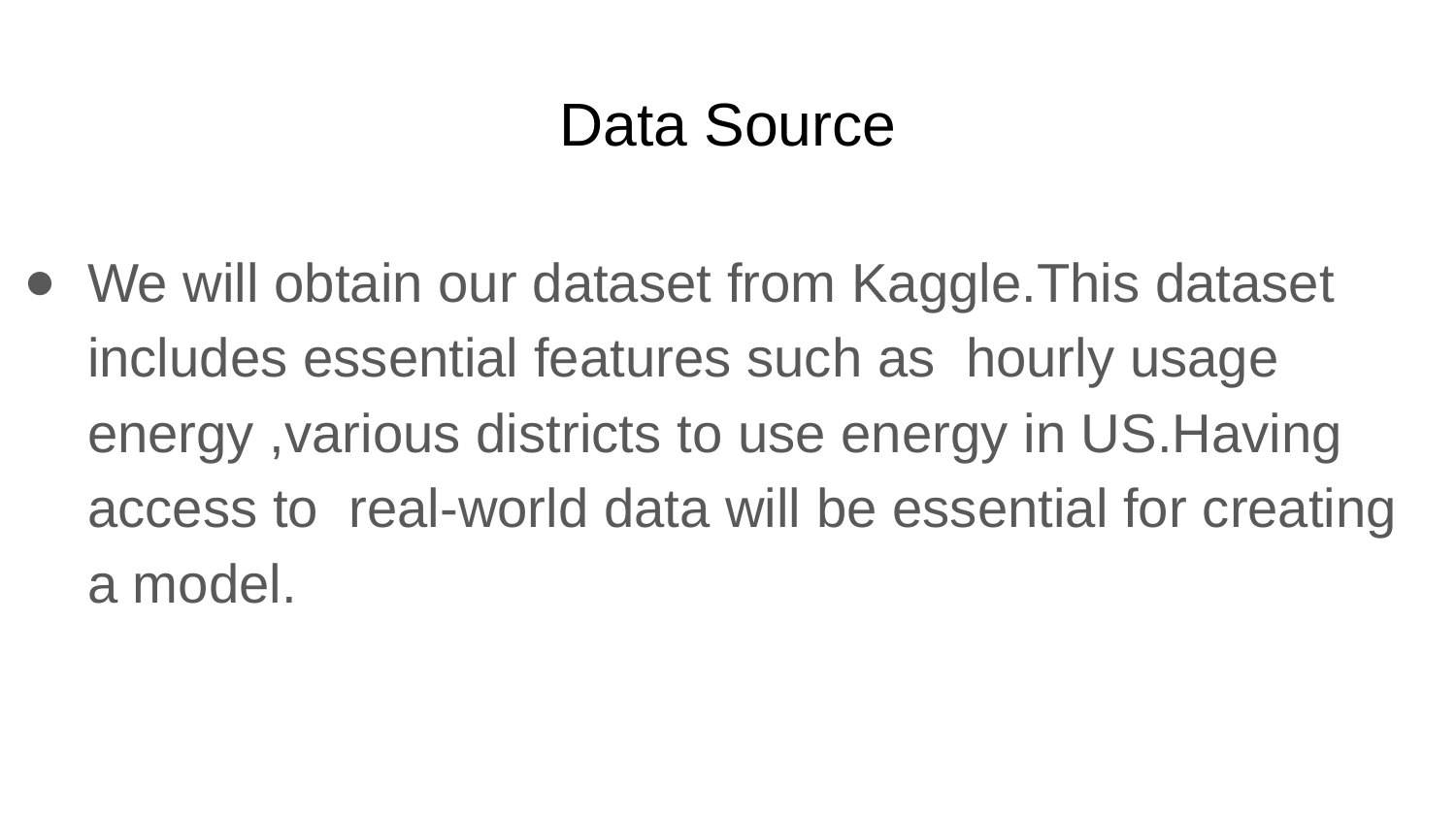

# Data Source
We will obtain our dataset from Kaggle.This dataset includes essential features such as  hourly usage energy ,various districts to use energy in US.Having access to  real-world data will be essential for creating a model.